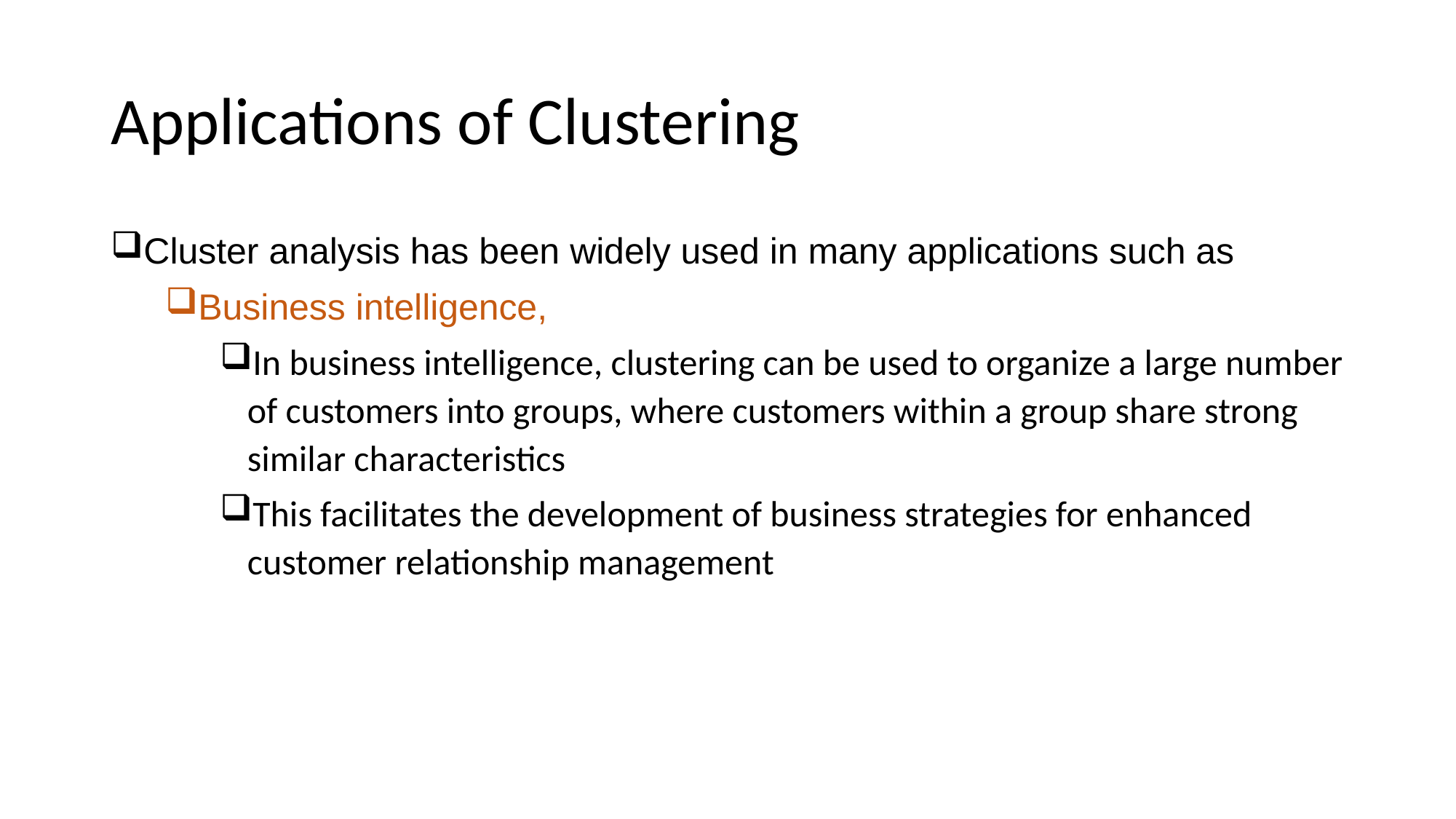

# Applications of Clustering
Cluster analysis has been widely used in many applications such as
Business intelligence,
In business intelligence, clustering can be used to organize a large number of customers into groups, where customers within a group share strong similar characteristics
This facilitates the development of business strategies for enhanced customer relationship management